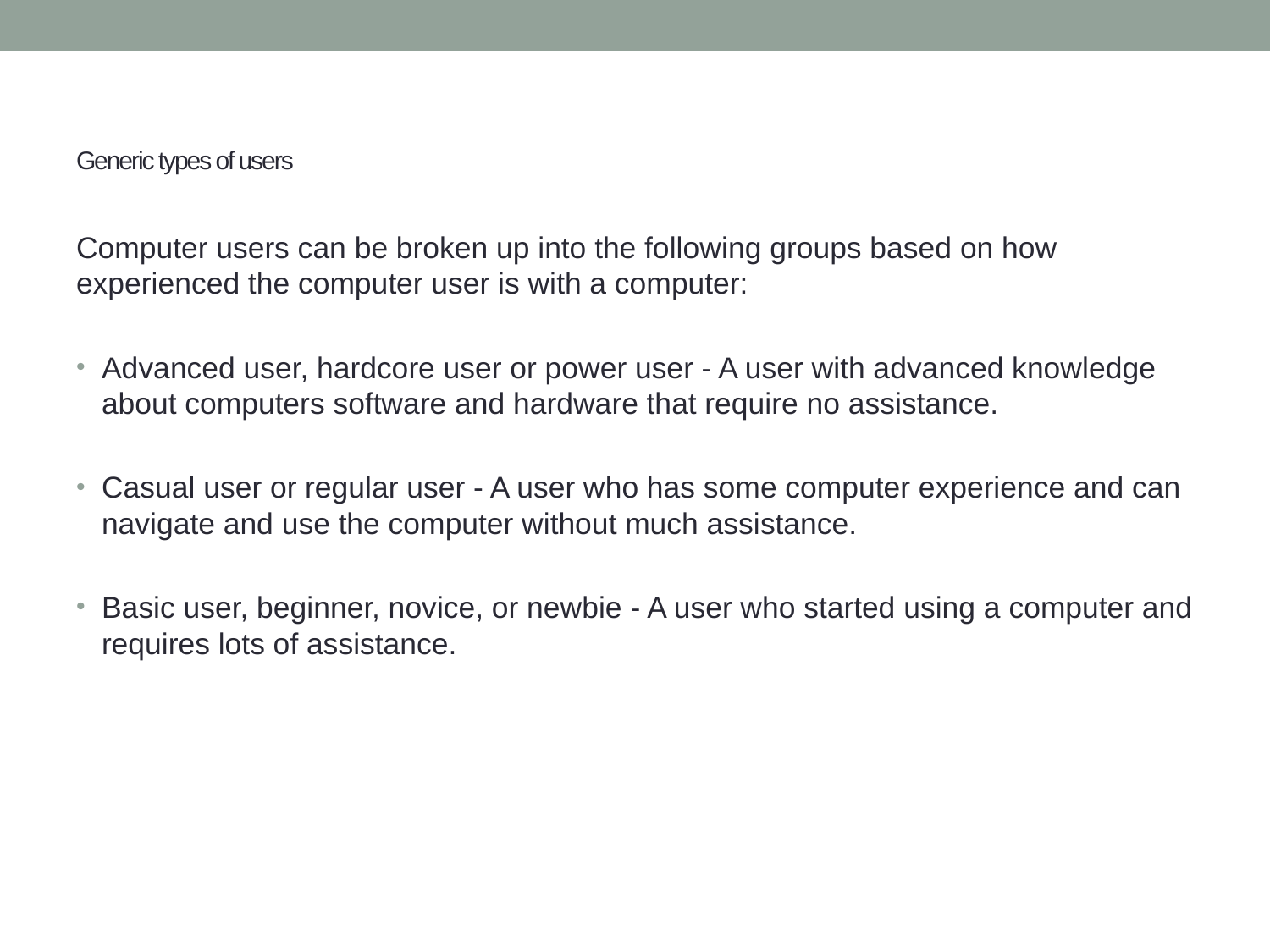

# Generic types of users
Computer users can be broken up into the following groups based on how experienced the computer user is with a computer:

Advanced user, hardcore user or power user - A user with advanced knowledge about computers software and hardware that require no assistance.

Casual user or regular user - A user who has some computer experience and can navigate and use the computer without much assistance.

Basic user, beginner, novice, or newbie - A user who started using a computer and requires lots of assistance.